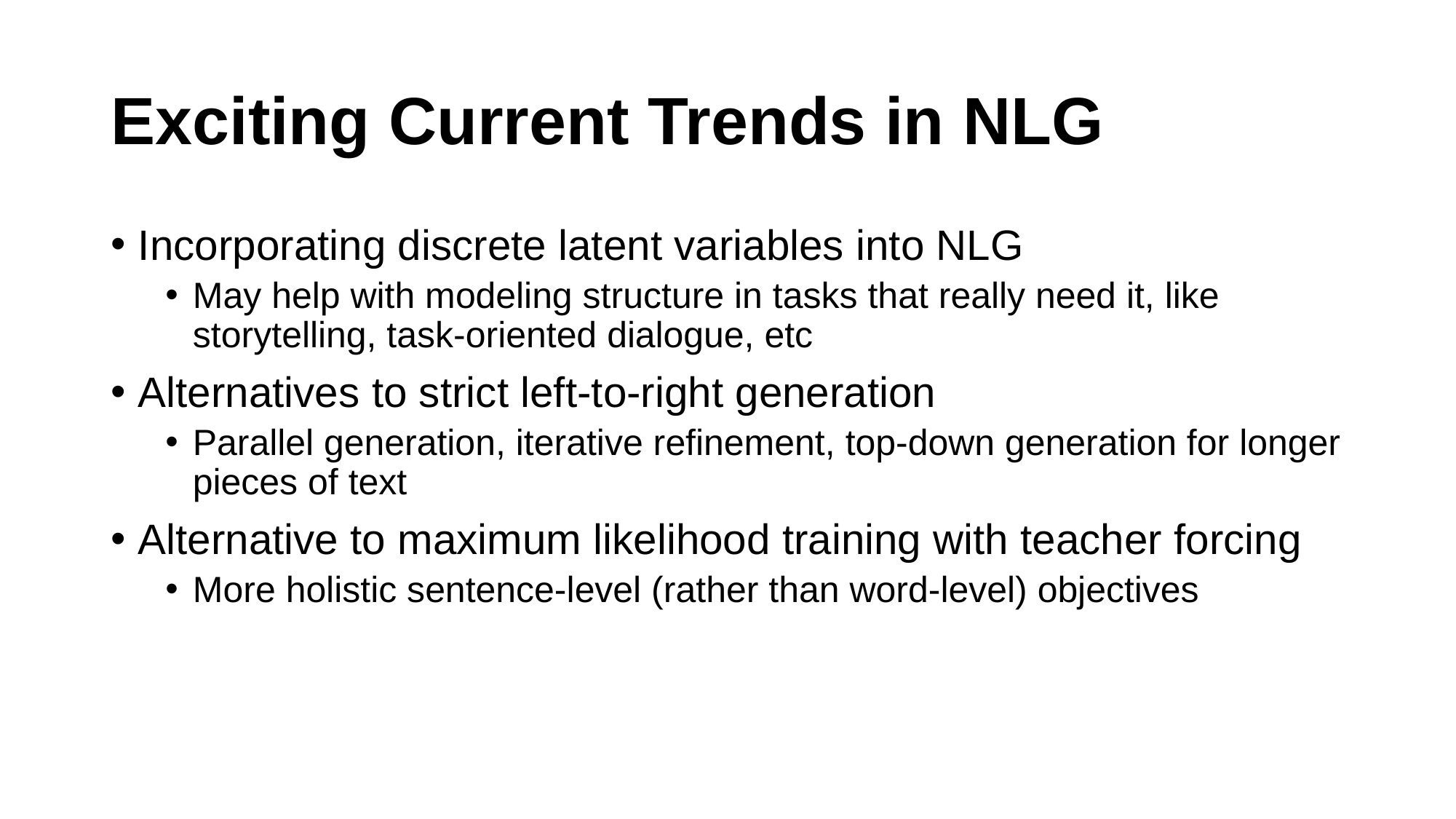

# Exciting Current Trends in NLG
Incorporating discrete latent variables into NLG
May help with modeling structure in tasks that really need it, like storytelling, task-oriented dialogue, etc
Alternatives to strict left-to-right generation
Parallel generation, iterative refinement, top-down generation for longer pieces of text
Alternative to maximum likelihood training with teacher forcing
More holistic sentence-level (rather than word-level) objectives